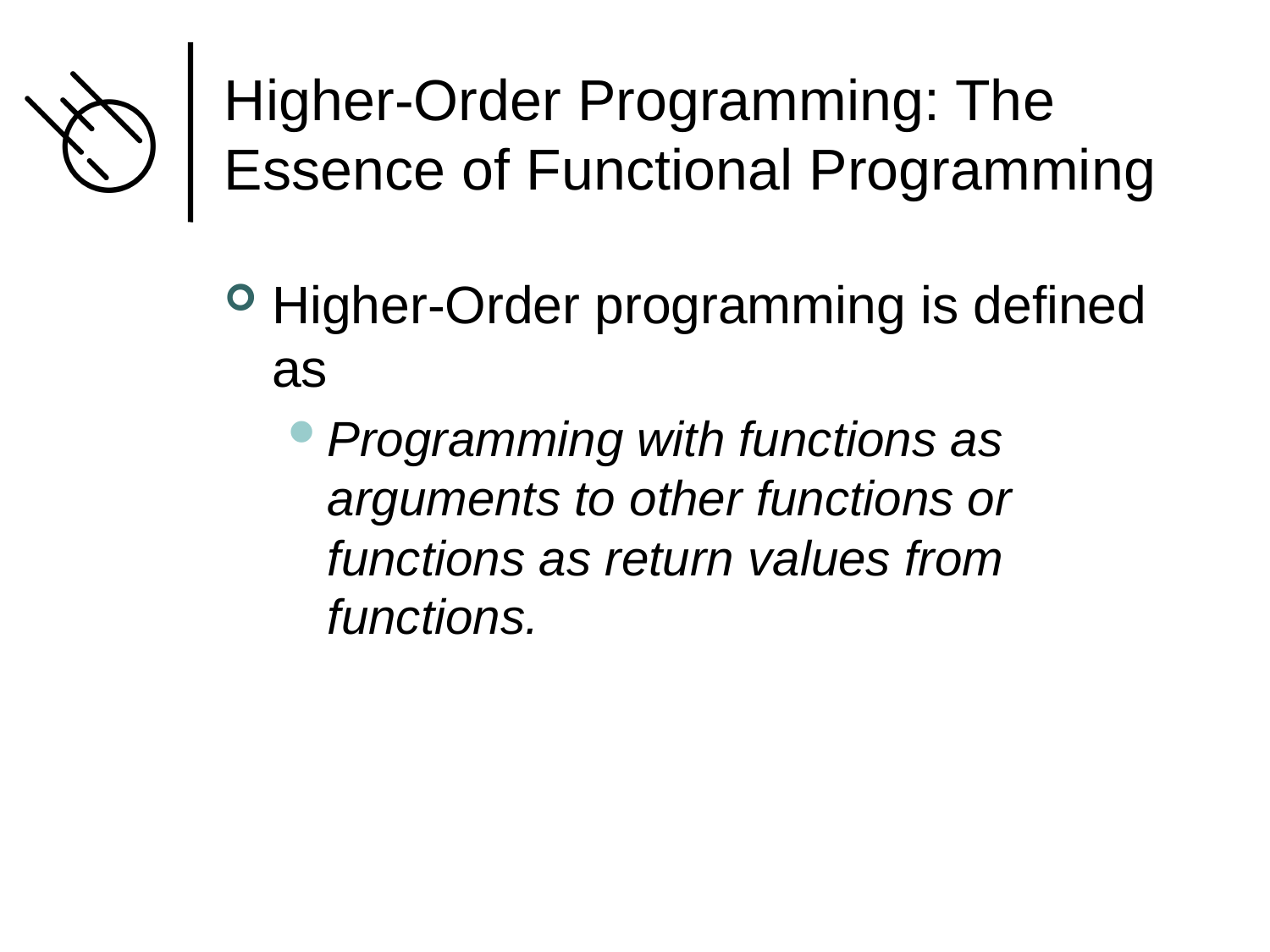

# Higher-Order Programming: The Essence of Functional Programming
Higher-Order programming is defined as
Programming with functions as arguments to other functions or functions as return values from functions.